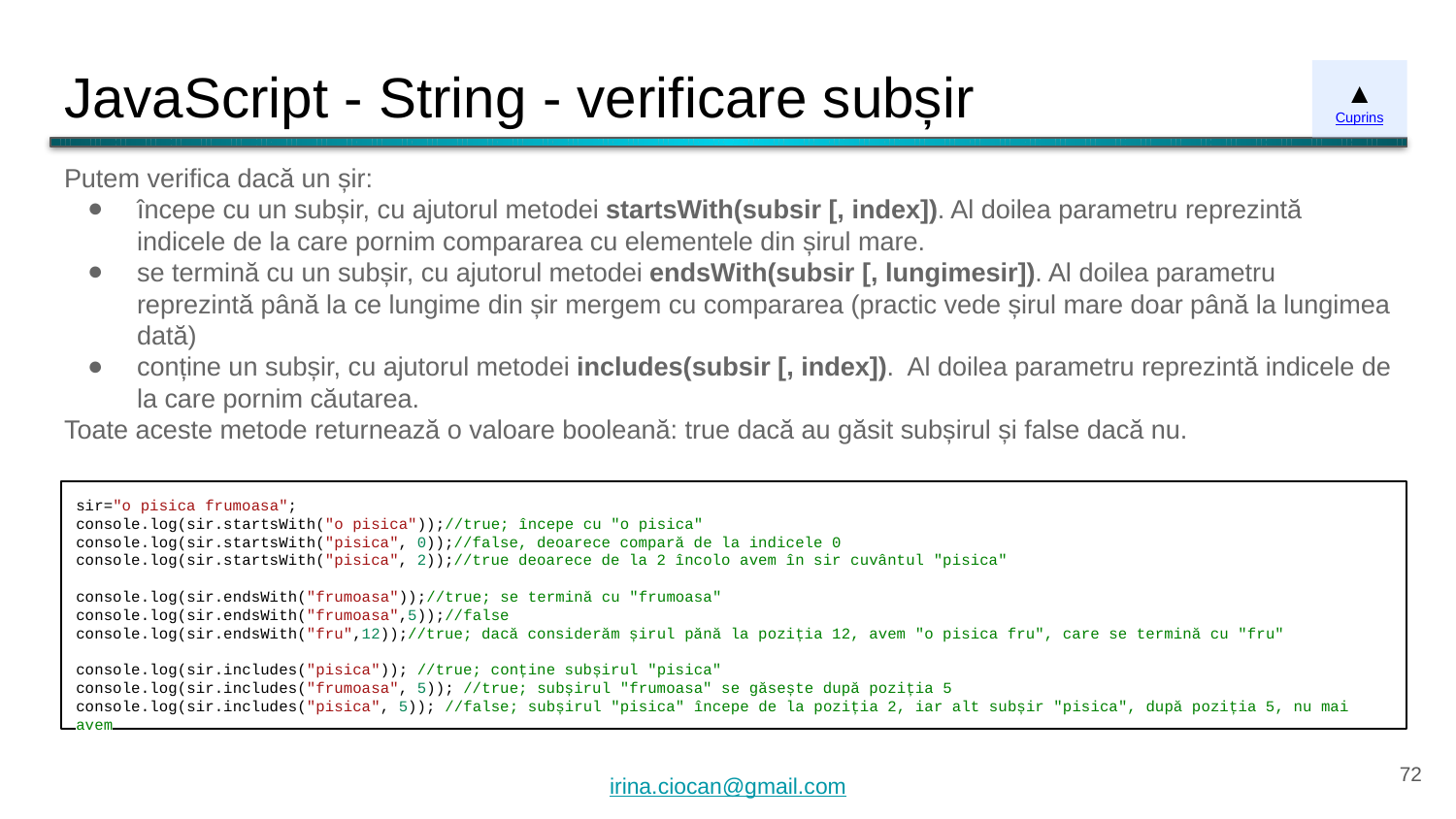

# JavaScript - String - verificare subșir
▲
Cuprins

Putem verifica dacă un șir:
începe cu un subșir, cu ajutorul metodei startsWith(subsir [, index]). Al doilea parametru reprezintă indicele de la care pornim compararea cu elementele din șirul mare.
se termină cu un subșir, cu ajutorul metodei endsWith(subsir [, lungimesir]). Al doilea parametru reprezintă până la ce lungime din șir mergem cu compararea (practic vede șirul mare doar până la lungimea dată)
conține un subșir, cu ajutorul metodei includes(subsir [, index]).  Al doilea parametru reprezintă indicele de la care pornim căutarea.
Toate aceste metode returnează o valoare booleană: true dacă au găsit subșirul și false dacă nu.
sir="o pisica frumoasa";
console.log(sir.startsWith("o pisica"));//true; începe cu "o pisica"
console.log(sir.startsWith("pisica", 0));//false, deoarece compară de la indicele 0
console.log(sir.startsWith("pisica", 2));//true deoarece de la 2 încolo avem în sir cuvântul "pisica"

console.log(sir.endsWith("frumoasa"));//true; se termină cu "frumoasa"
console.log(sir.endsWith("frumoasa",5));//false
console.log(sir.endsWith("fru",12));//true; dacă considerăm șirul pănă la poziția 12, avem "o pisica fru", care se termină cu "fru"

console.log(sir.includes("pisica")); //true; conține subșirul "pisica"
console.log(sir.includes("frumoasa", 5)); //true; subșirul "frumoasa" se găsește după poziția 5
console.log(sir.includes("pisica", 5)); //false; subșirul "pisica" începe de la poziția 2, iar alt subșir "pisica", după poziția 5, nu mai avem

72
irina.ciocan@gmail.com